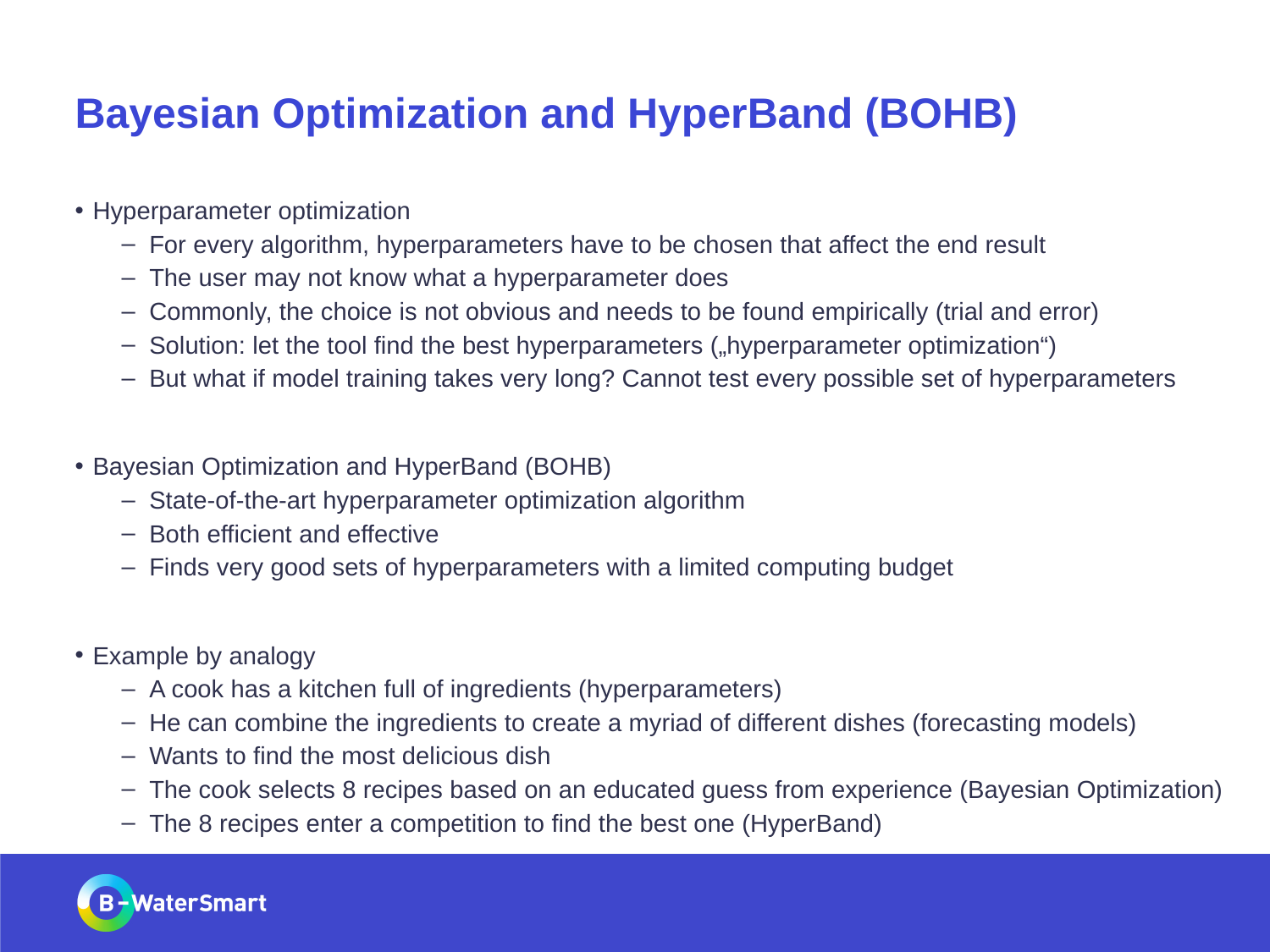

# Bayesian Optimization and HyperBand (BOHB)
Hyperparameter optimization
For every algorithm, hyperparameters have to be chosen that affect the end result
The user may not know what a hyperparameter does
Commonly, the choice is not obvious and needs to be found empirically (trial and error)
Solution: let the tool find the best hyperparameters („hyperparameter optimization“)
But what if model training takes very long? Cannot test every possible set of hyperparameters

Bayesian Optimization and HyperBand (BOHB)
State-of-the-art hyperparameter optimization algorithm
Both efficient and effective
Finds very good sets of hyperparameters with a limited computing budget

Example by analogy
A cook has a kitchen full of ingredients (hyperparameters)
He can combine the ingredients to create a myriad of different dishes (forecasting models)
Wants to find the most delicious dish
The cook selects 8 recipes based on an educated guess from experience (Bayesian Optimization)
The 8 recipes enter a competition to find the best one (HyperBand)